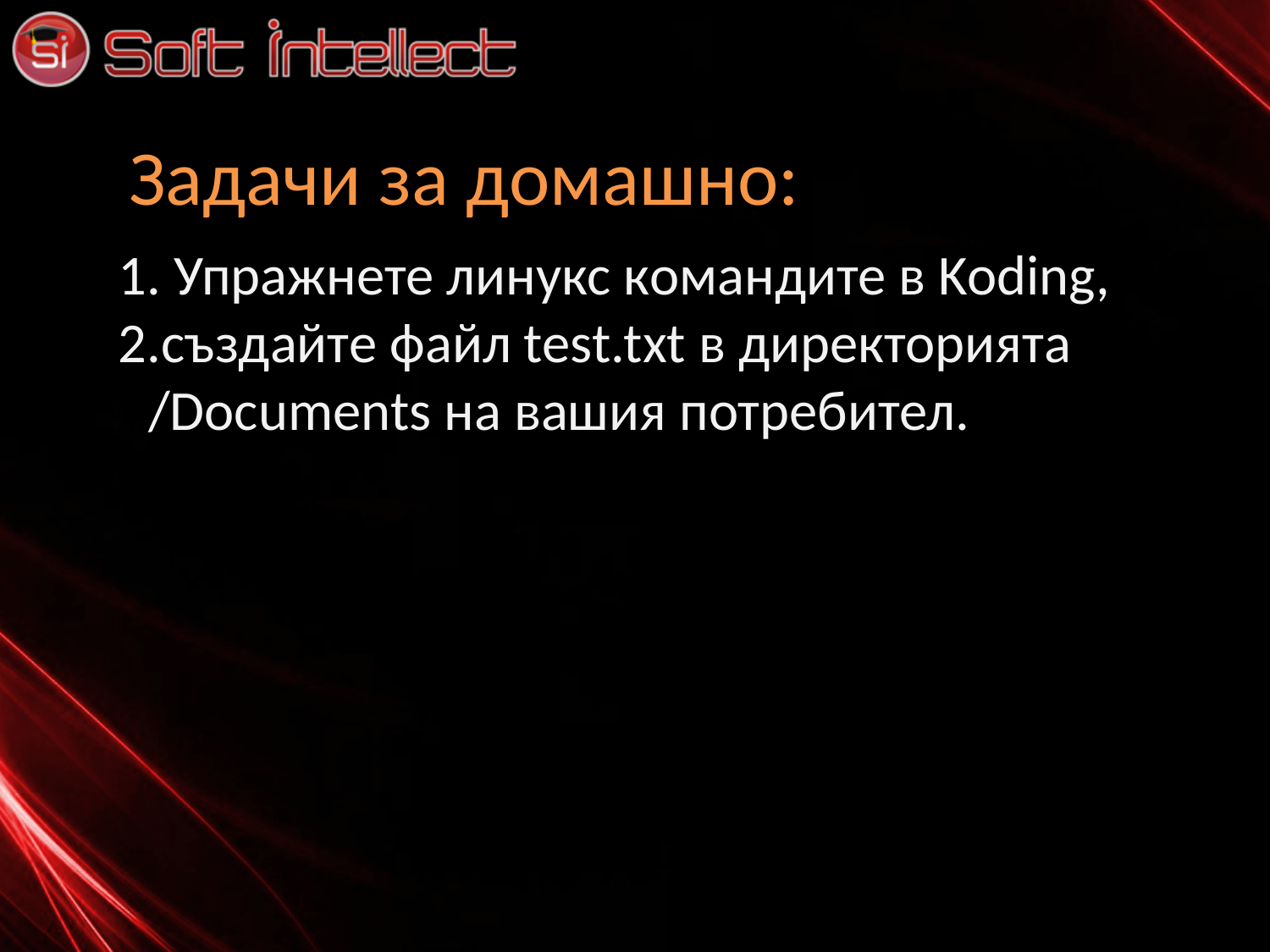

Задачи за домашно:
 Упражнете линукс командите в Koding,
създайте файл test.txt в директорията /Documents на вашия потребител.